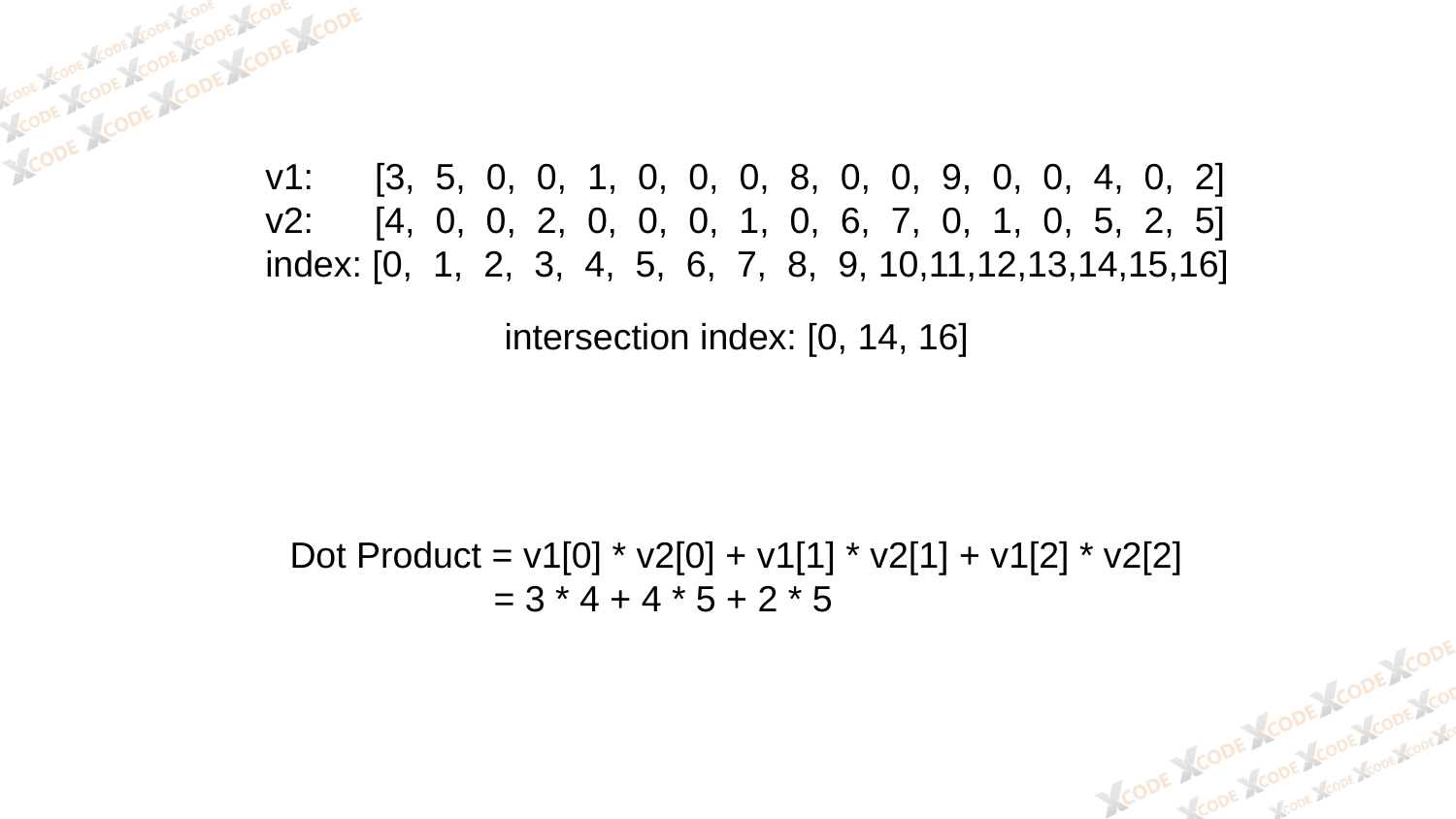

v1:      [3,  5,  0,  0,  1,  0,  0,  0,  8,  0,  0,  9,  0,  0,  4,  0,  2]
v2:      [4,  0,  0,  2,  0,  0,  0,  1,  0,  6,  7,  0,  1,  0,  5,  2,  5]
index: [0,  1,  2,  3,  4,  5,  6,  7,  8,  9, 10,11,12,13,14,15,16]
intersection index: [0, 14, 16]
Dot Product = v1[0] * v2[0] + v1[1] * v2[1] + v1[2] * v2[2]
                    = 3 * 4 + 4 * 5 + 2 * 5